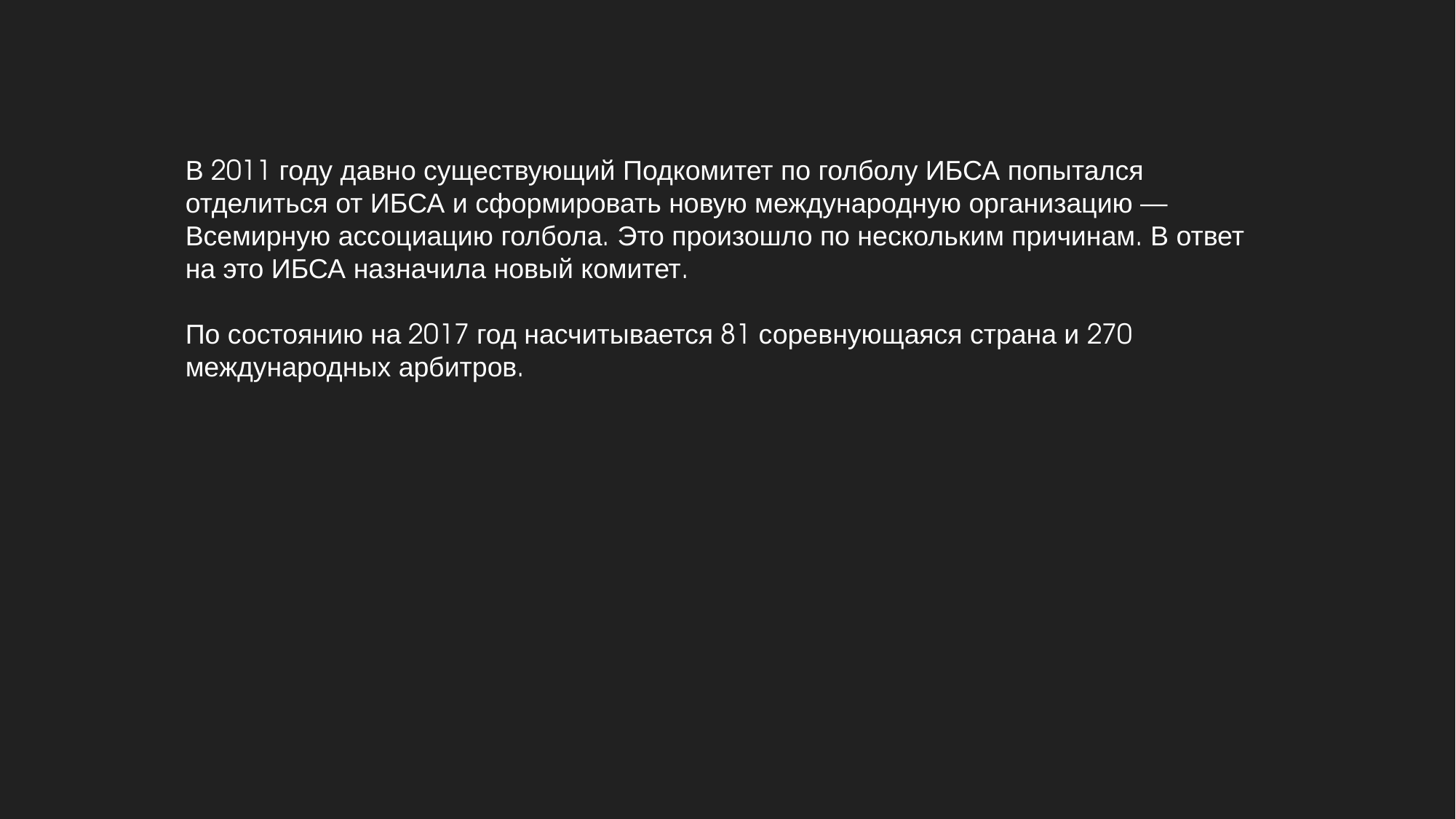

В 2011 году давно существующий Подкомитет по голболу ИБСА попытался отделиться от ИБСА и сформировать новую международную организацию — Всемирную ассоциацию голбола. Это произошло по нескольким причинам. В ответ на это ИБСА назначила новый комитет.

По состоянию на 2017 год насчитывается 81 соревнующаяся страна и 270 международных арбитров.